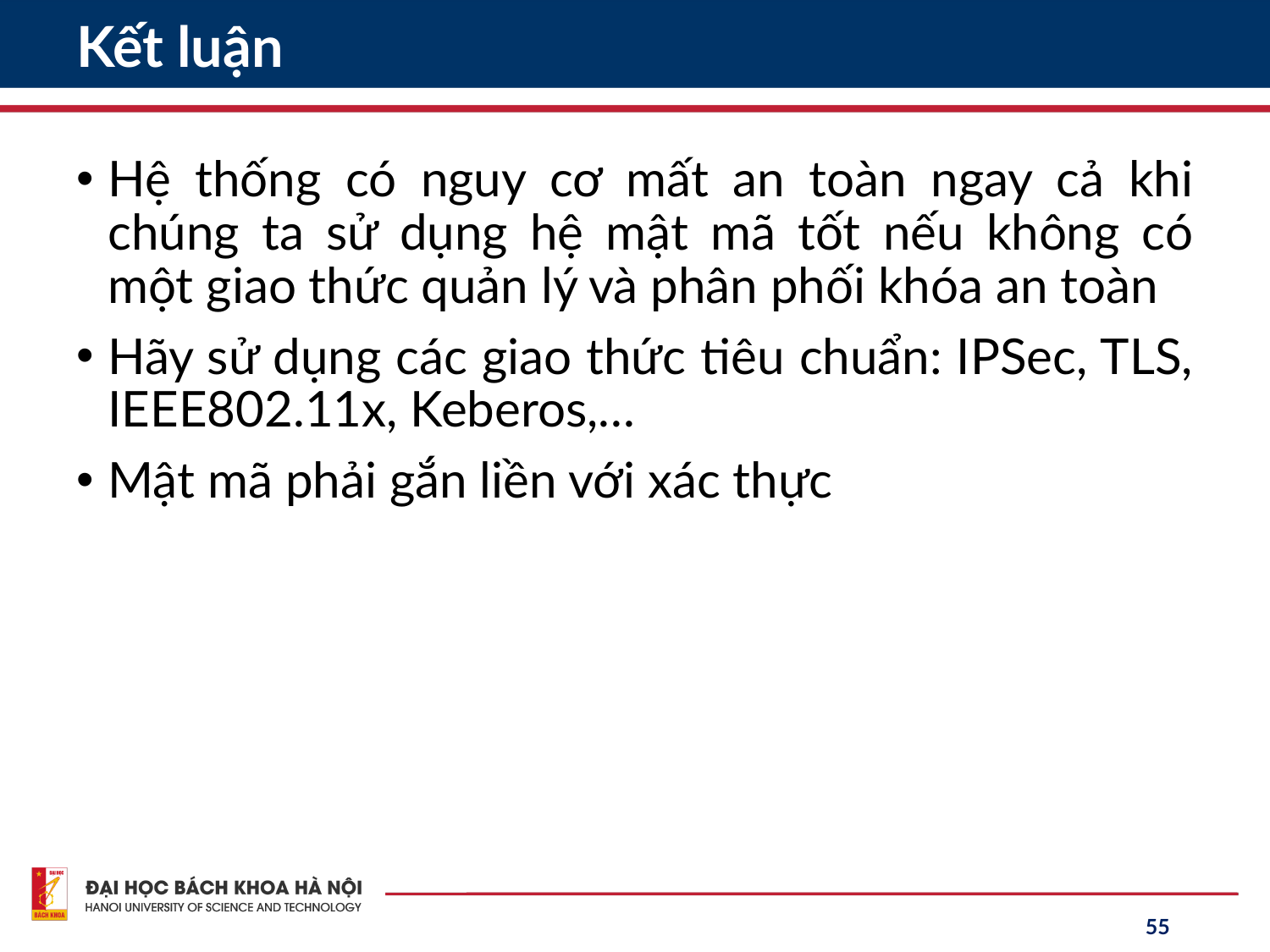

# Kết luận
Hệ thống có nguy cơ mất an toàn ngay cả khi chúng ta sử dụng hệ mật mã tốt nếu không có một giao thức quản lý và phân phối khóa an toàn
Hãy sử dụng các giao thức tiêu chuẩn: IPSec, TLS, IEEE802.11x, Keberos,…
Mật mã phải gắn liền với xác thực
55